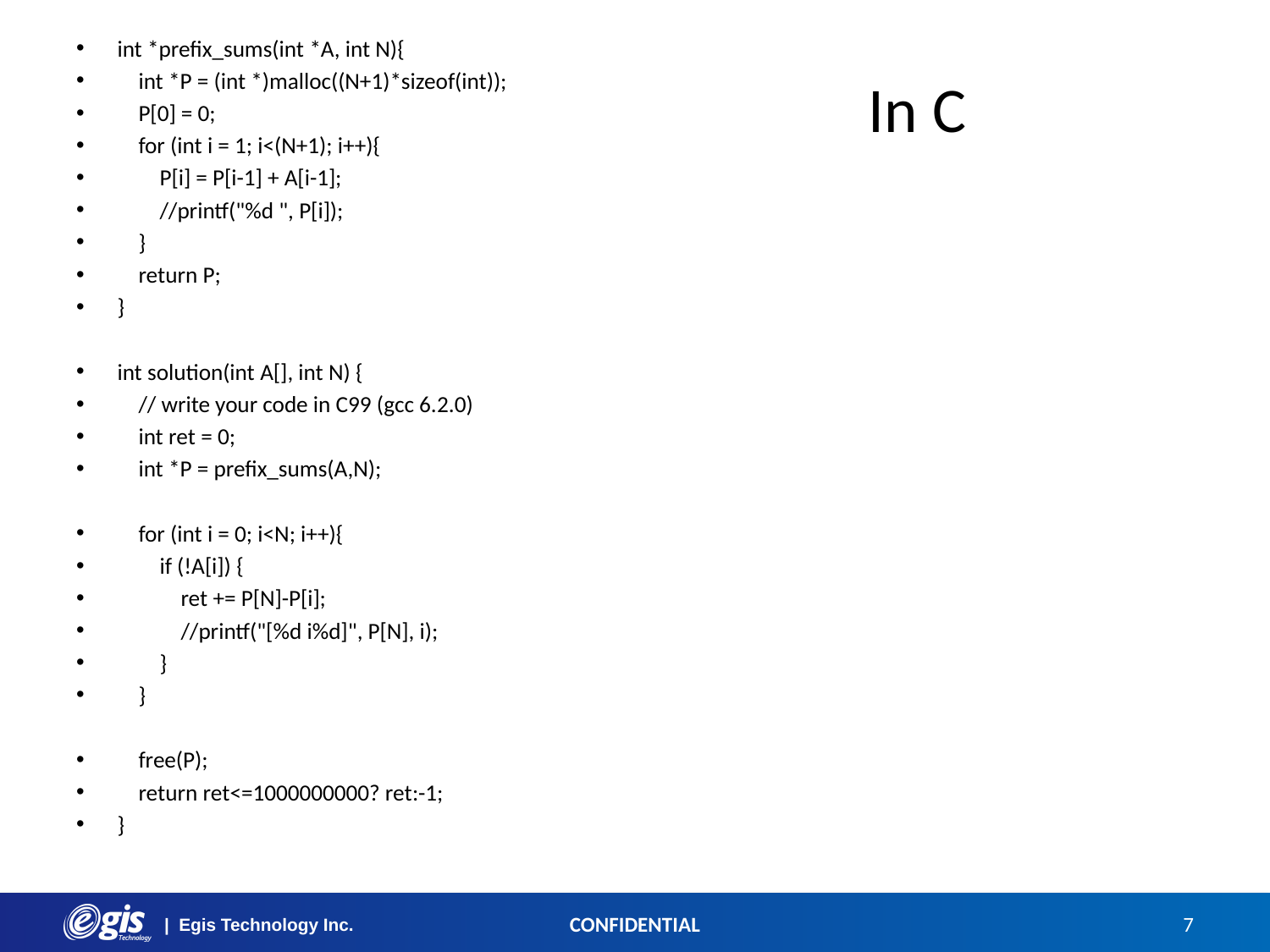

int *prefix_sums(int *A, int N){
    int *P = (int *)malloc((N+1)*sizeof(int));
    P[0] = 0;
    for (int i = 1; i<(N+1); i++){
        P[i] = P[i-1] + A[i-1];
        //printf("%d ", P[i]);
    }
    return P;
}

int solution(int A[], int N) {
    // write your code in C99 (gcc 6.2.0)
    int ret = 0;
    int *P = prefix_sums(A,N);

    for (int i = 0; i<N; i++){
        if (!A[i]) {
            ret += P[N]-P[i];
            //printf("[%d i%d]", P[N], i);
        }
    }

    free(P);
    return ret<=1000000000? ret:-1;
}
# In C